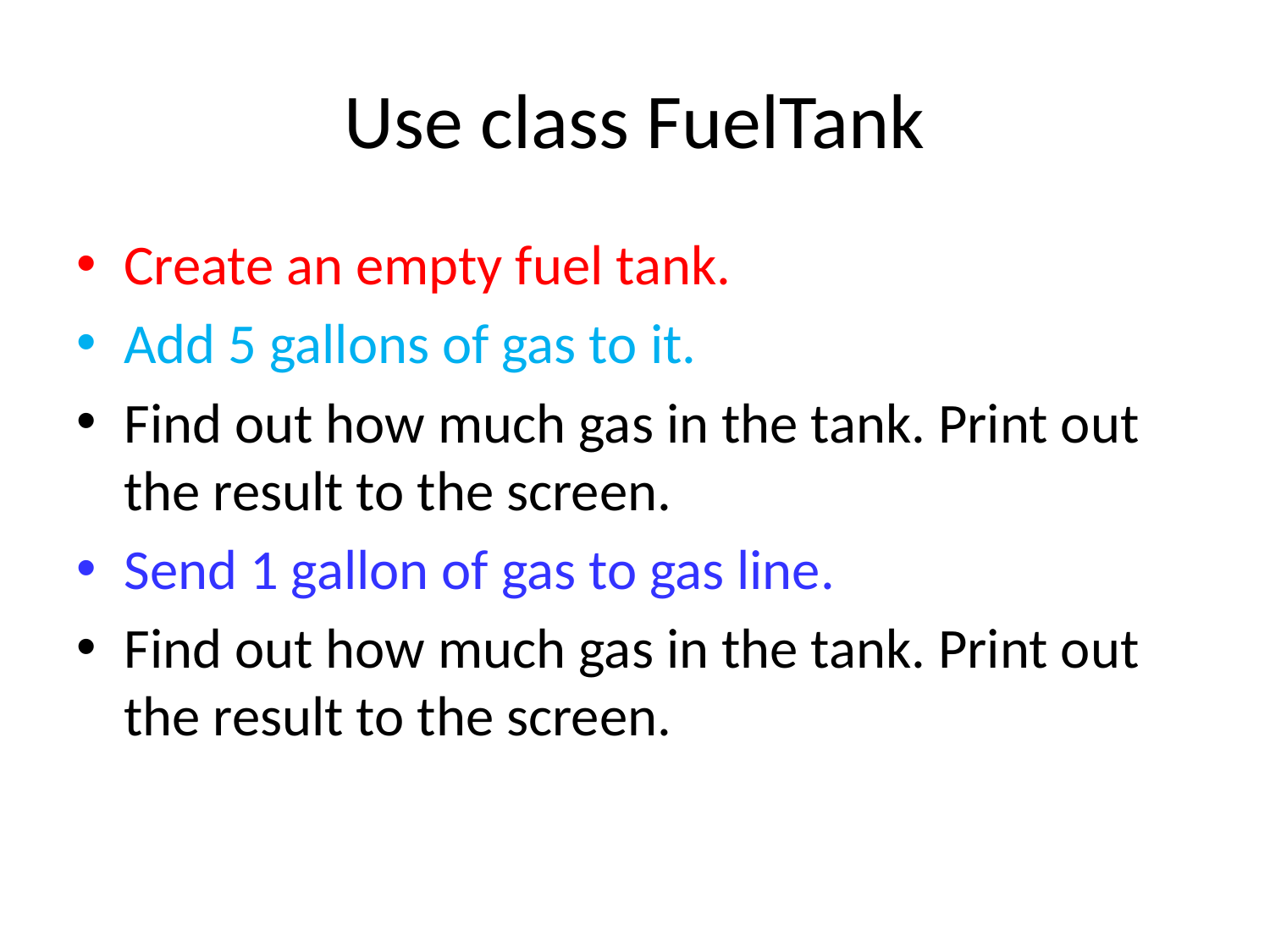

# Use class FuelTank
Create an empty fuel tank.
Add 5 gallons of gas to it.
Find out how much gas in the tank. Print out the result to the screen.
Send 1 gallon of gas to gas line.
Find out how much gas in the tank. Print out the result to the screen.